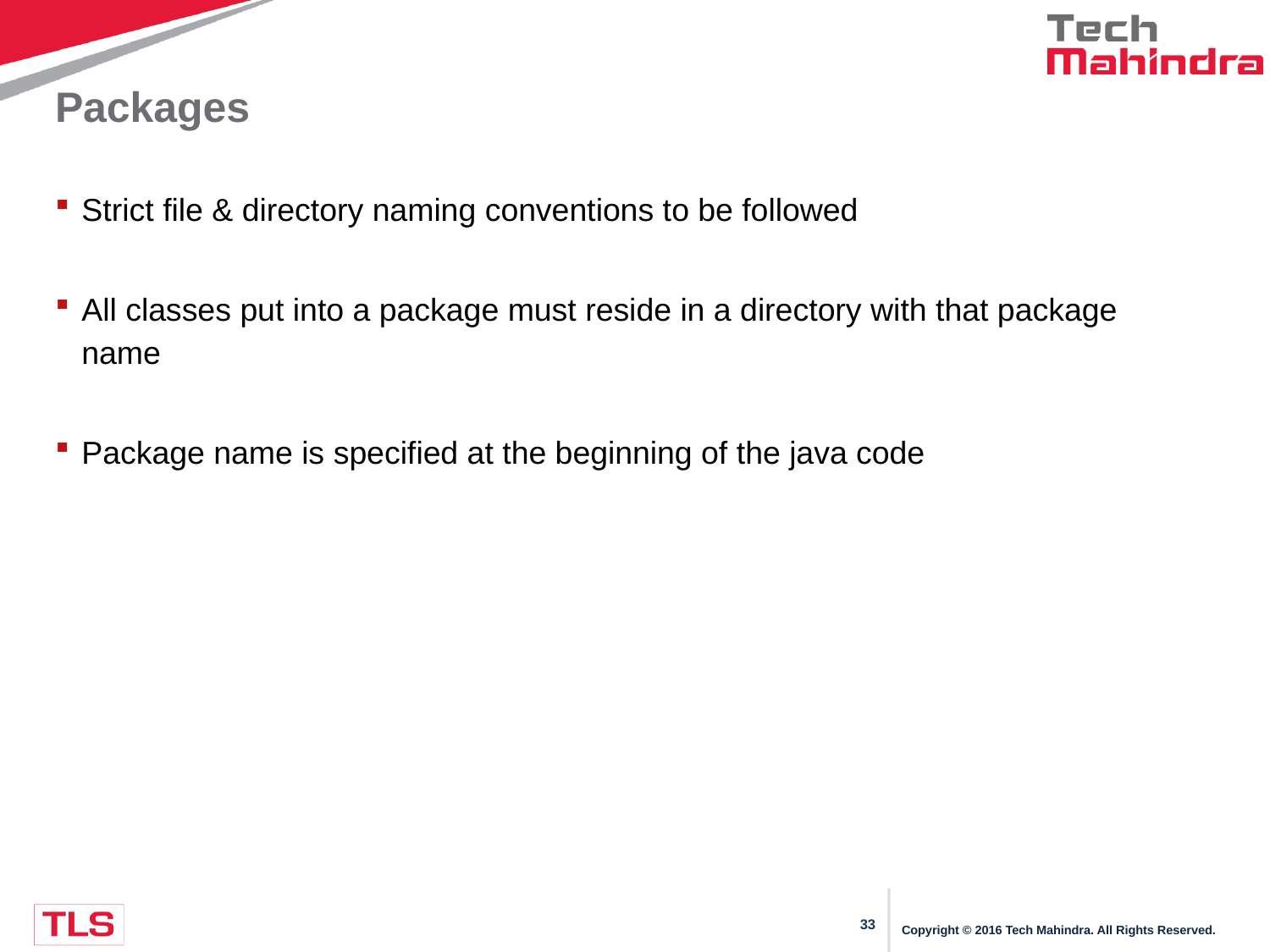

# Packages

Strict file & directory naming conventions to be followed

All classes put into a package must reside in a directory with that package name

Package name is specified at the beginning of the java code

Copyright © 2016 Tech Mahindra. All Rights Reserved.